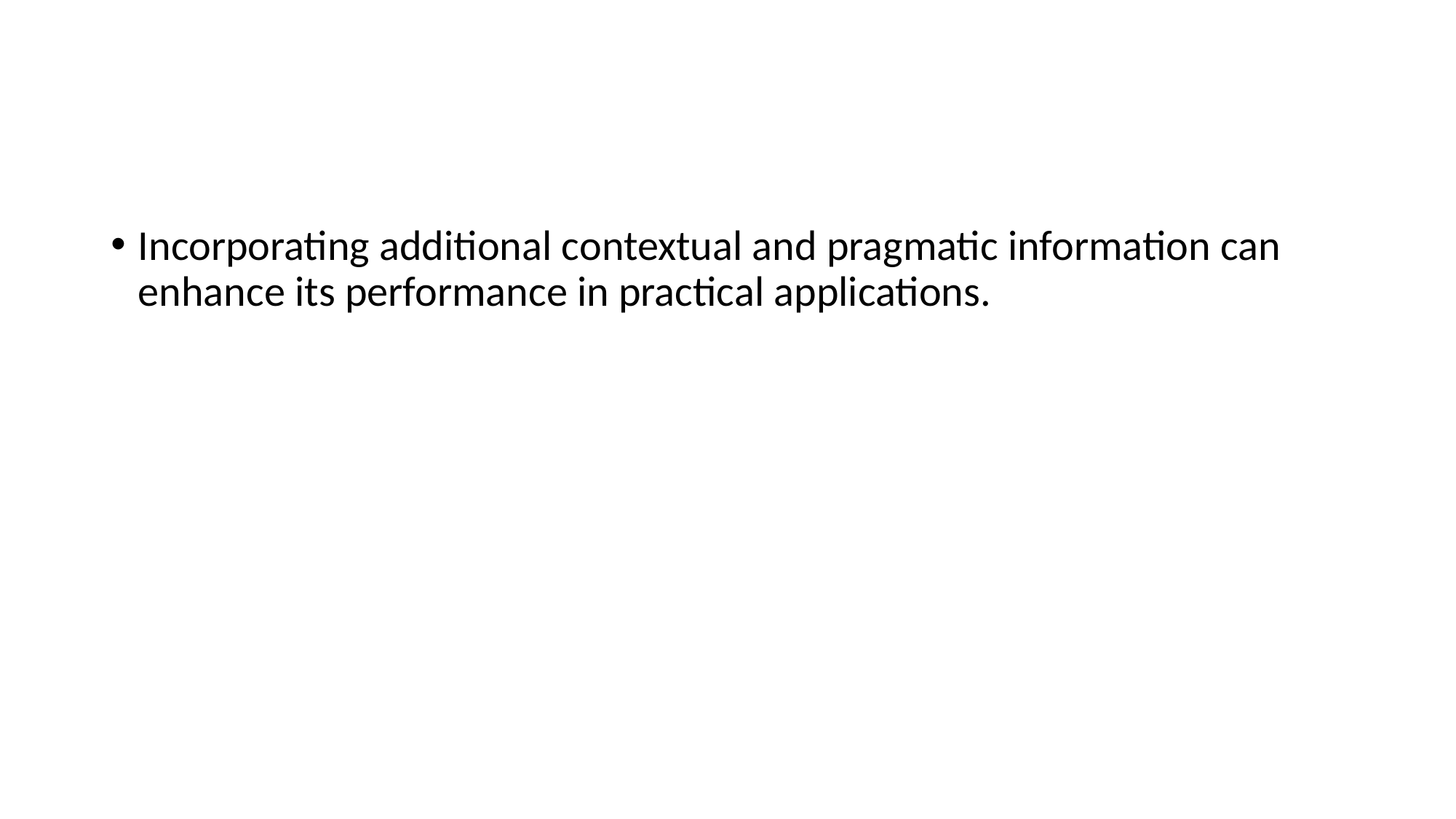

#
Incorporating additional contextual and pragmatic information can enhance its performance in practical applications.